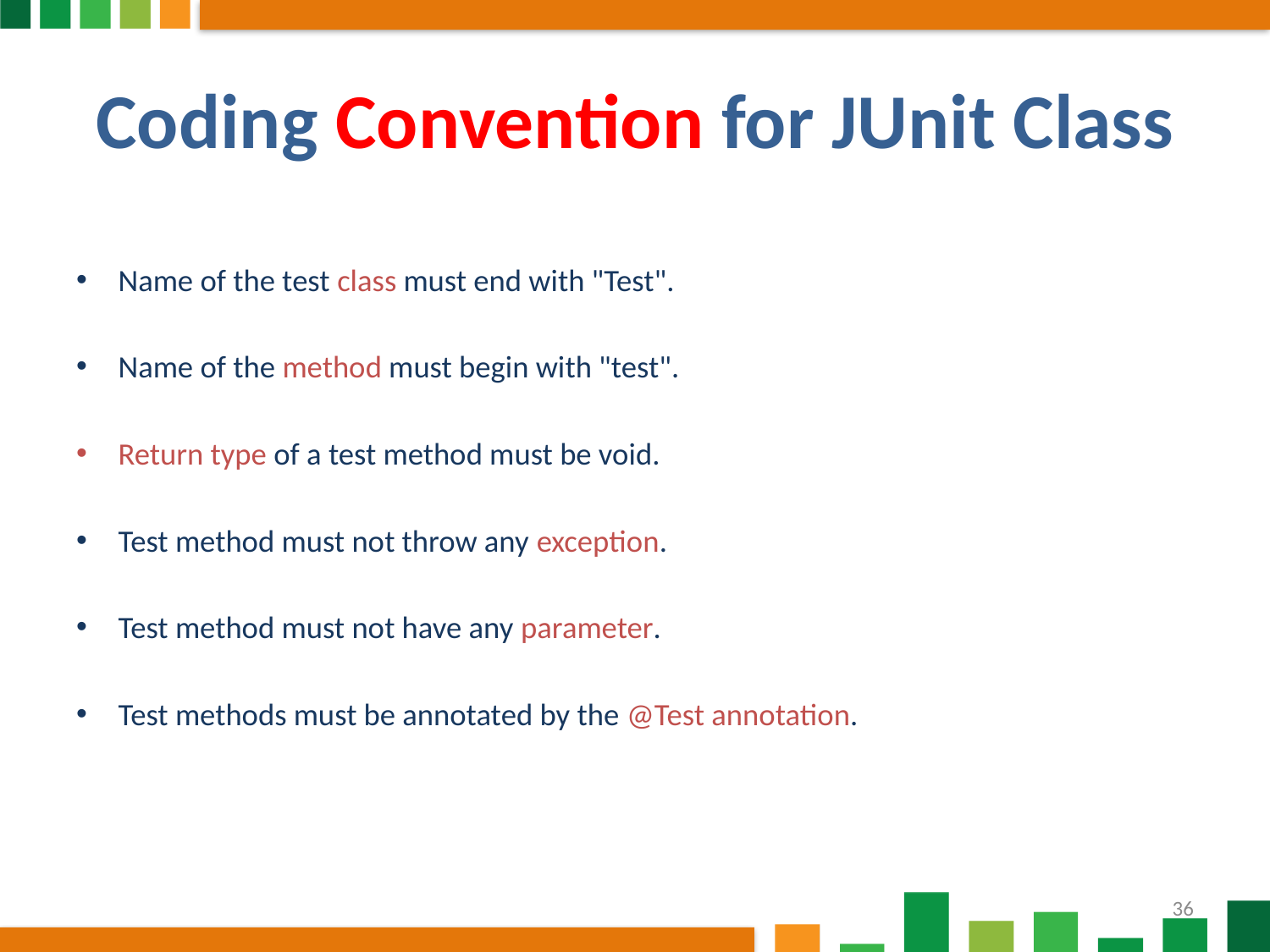

# Coding Convention for JUnit Class
Name of the test class must end with "Test".

Name of the method must begin with "test".

Return type of a test method must be void.

Test method must not throw any exception.

Test method must not have any parameter.

Test methods must be annotated by the @Test annotation.
36